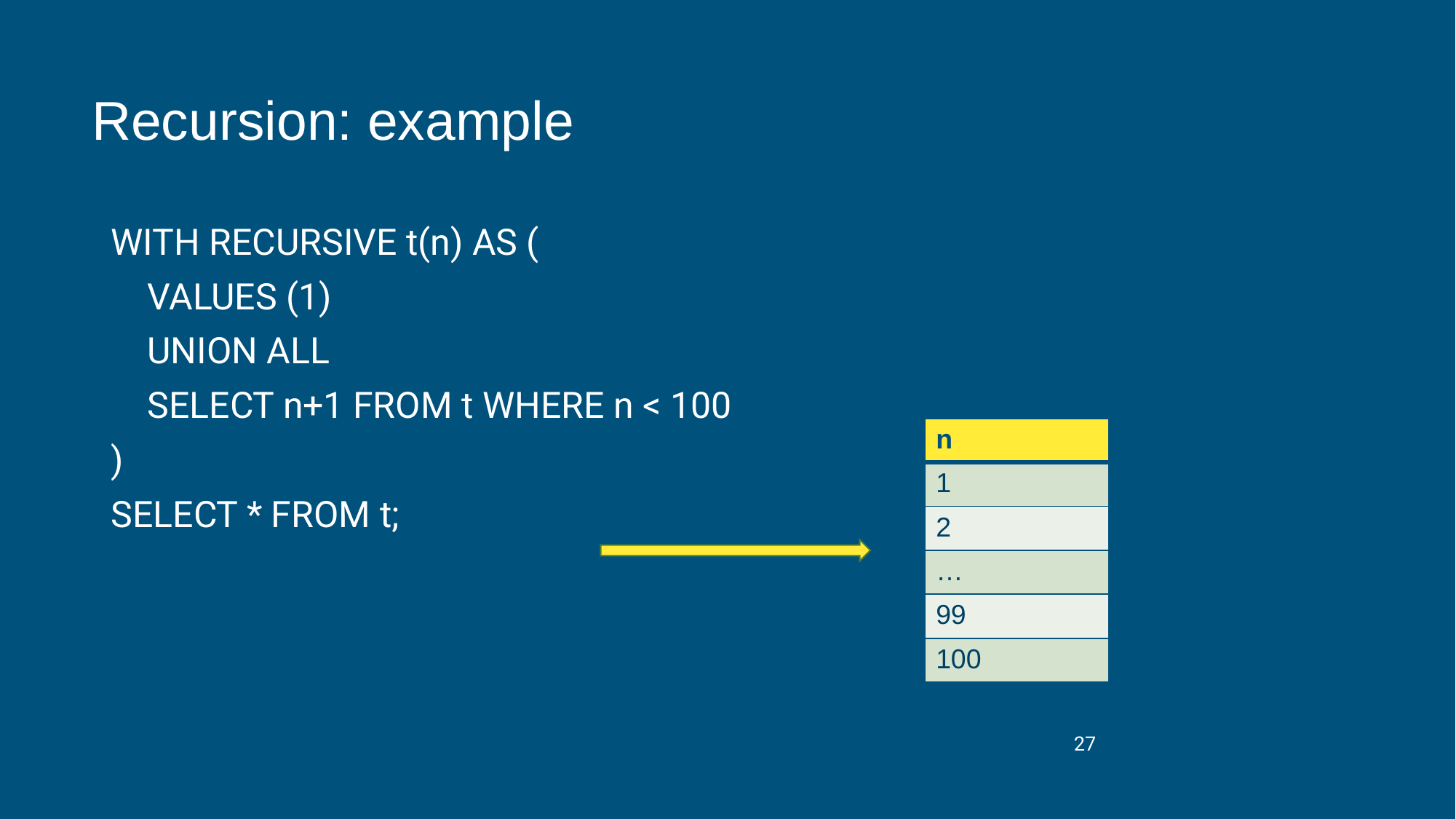

# Recursion: example

WITH RECURSIVE t(n) AS (
    VALUES (1)
    UNION ALL
    SELECT n+1 FROM t WHERE n < 100
)
SELECT * FROM t;
| n |
| --- |
| 1 |
| 2 |
| … |
| 99 |
| 100 |

27